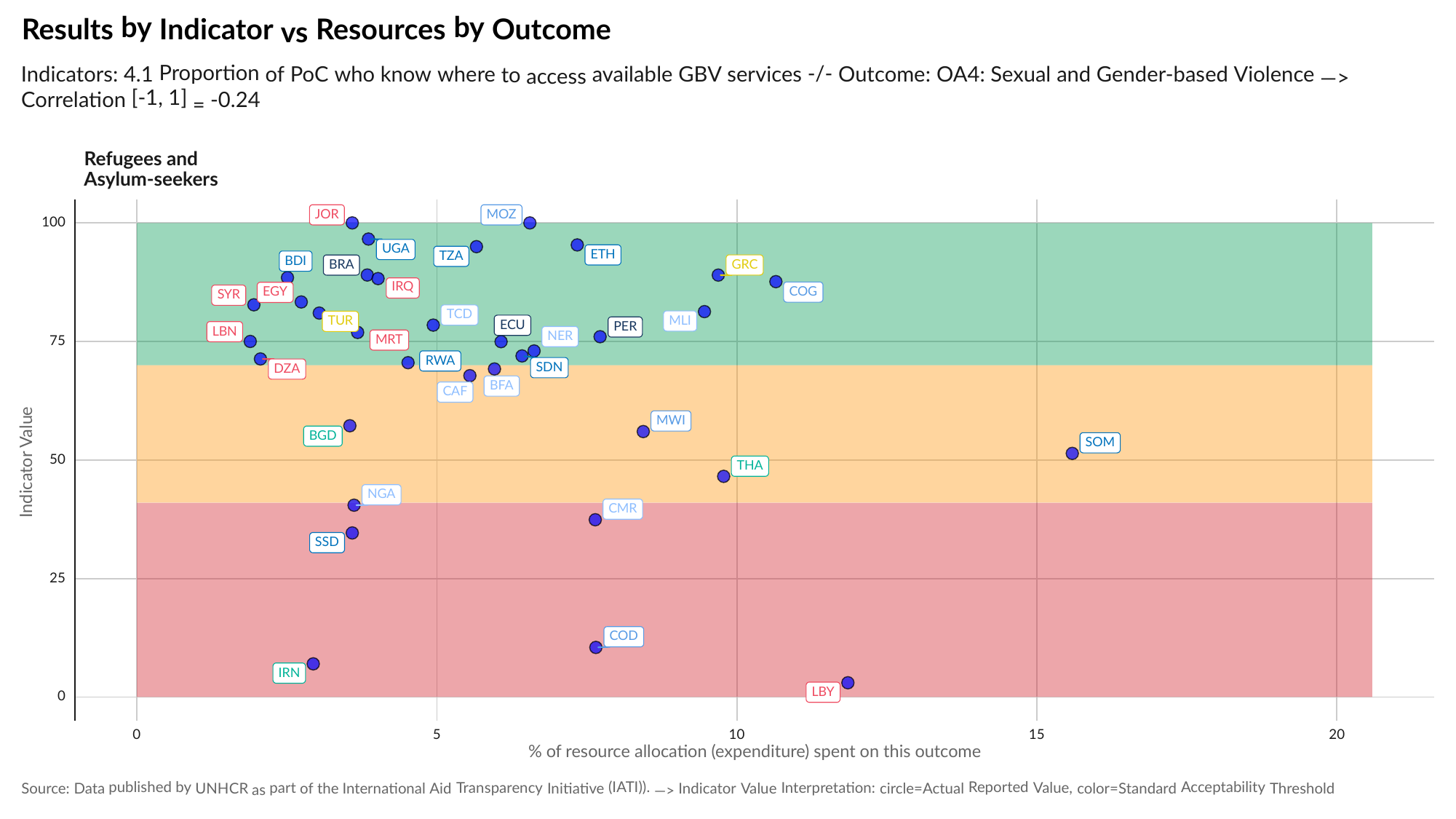

by
by
Results
Indicator
Outcome
Resources
vs
Proportion
-/-
Indicators:
available
Sexual
and
Gender-based
who
know
where
Violence
services
of
PoC
GBV
Outcome:
OA4:
4.1
to
access
—>
[-1,
1]
Correlation
-0.24
=
Refugees and
Asylum-seekers

MOZ
JOR

100

UGA

ETH

TZA

BDI
GRC
BRA

IRQ

COG
EGY
SYR

TCD

MLI
TUR

ECU

PER

LBN

NER

MRT

75

RWA

SDN
DZA

BFA

CAF

MWI

BGD

SOM

Indicator Value
50

THA

NGA

CMR

SSD
25

COD

IRN

LBY
0

0
10
20
15
5
% of resource allocation (expenditure) spent on this outcome
(IATI)).
published
by
Reported
Acceptability
Interpretation:
Transparency
Value,
part
the
International
Indicator
Value
circle=Actual
color=Standard
Threshold
Aid
Initiative
of
UNHCR
Source:
Data
as
—>